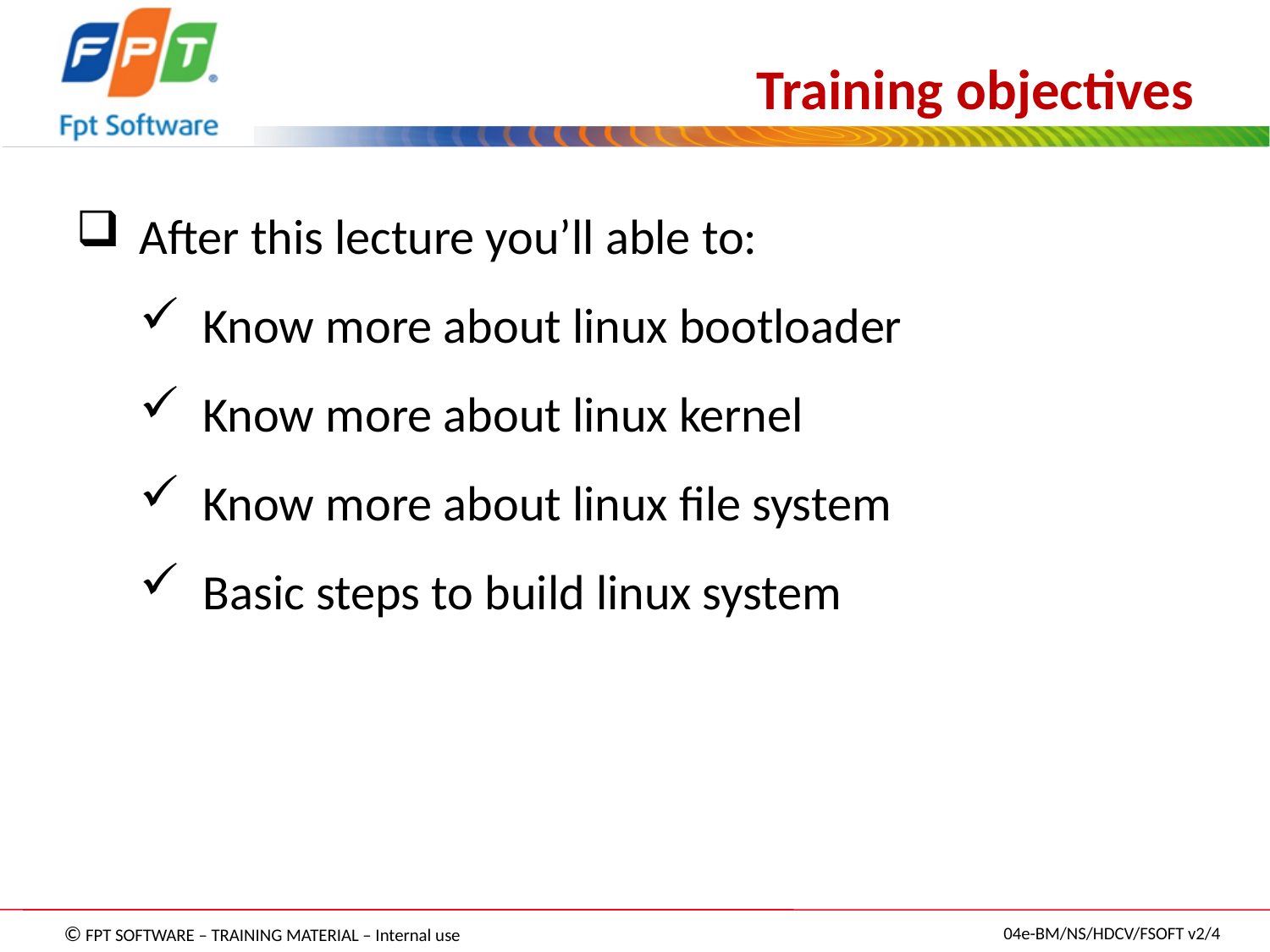

Training objectives
After this lecture you’ll able to:
Know more about linux bootloader
Know more about linux kernel
Know more about linux file system
Basic steps to build linux system